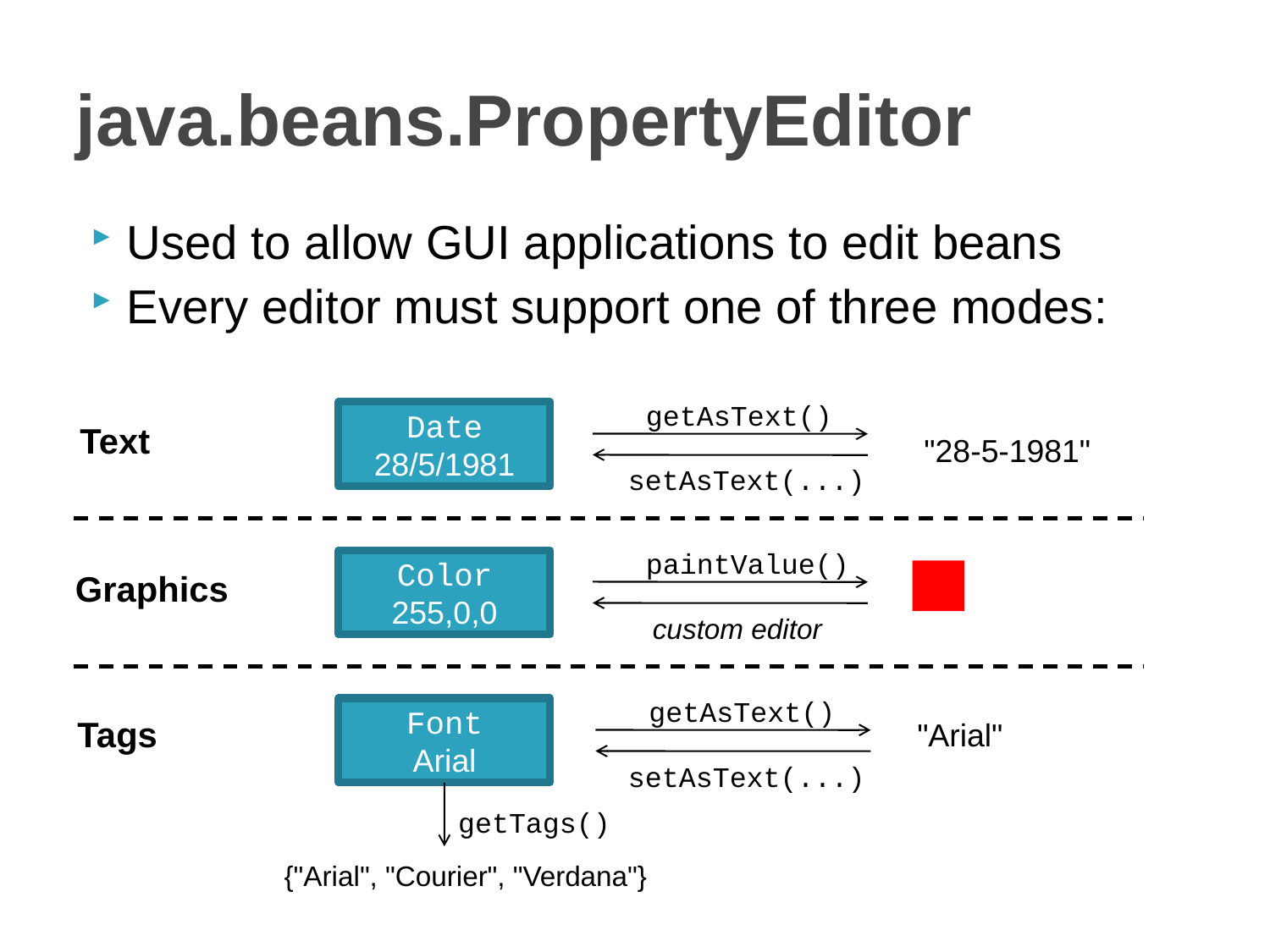

# java.beans.PropertyEditor
Used to allow GUI applications to edit beans
Every editor must support one of three modes:
getAsText()
Date
28/5/1981
Text
"28-5-1981"
setAsText(...)
paintValue()
Color
255,0,0
Graphics

custom editor
getAsText()
Font
Arial
Tags
"Arial"
setAsText(...)
getTags()
{"Arial", "Courier", "Verdana"}